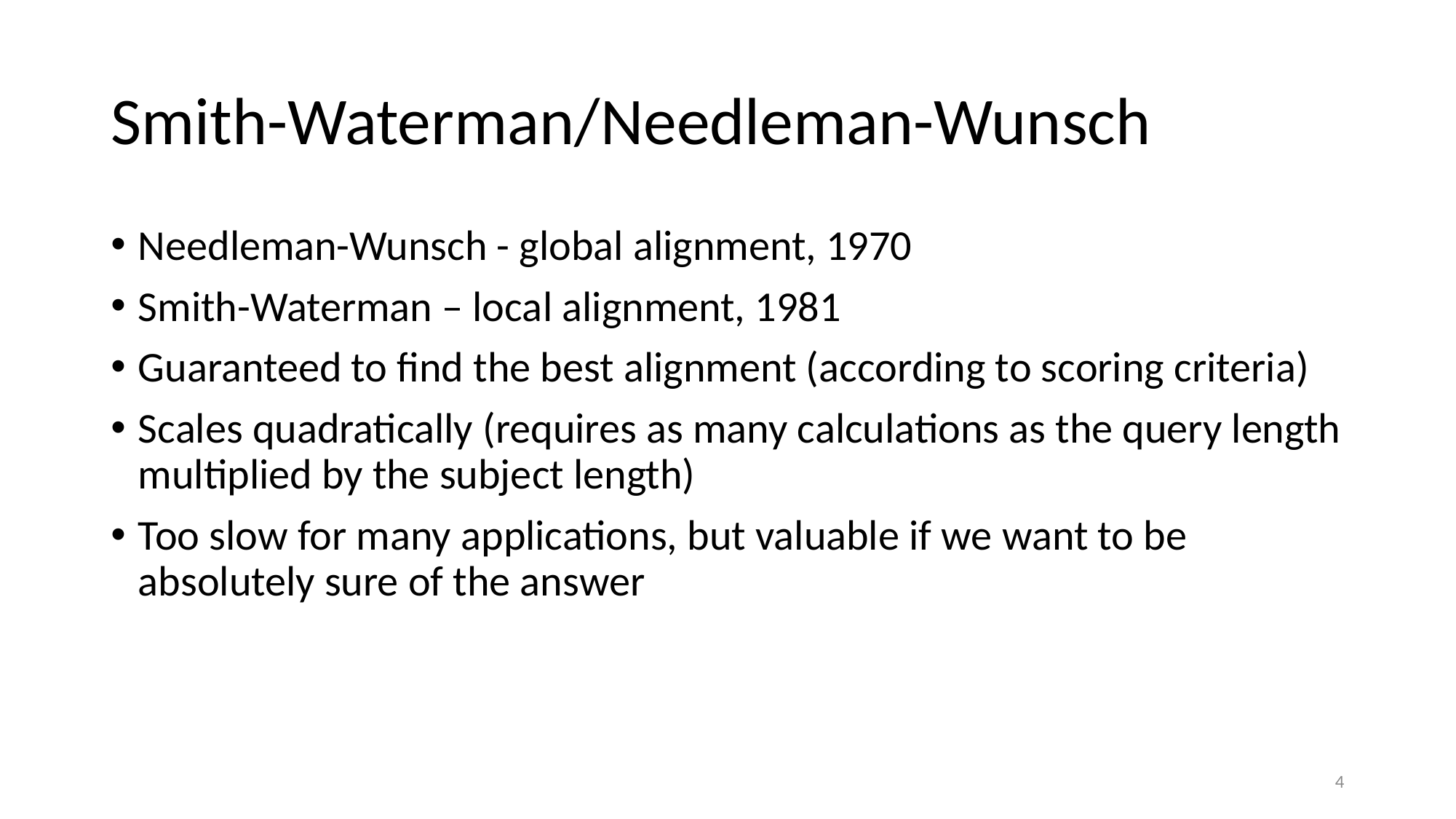

# Smith-Waterman/Needleman-Wunsch
Needleman-Wunsch - global alignment, 1970
Smith-Waterman – local alignment, 1981
Guaranteed to find the best alignment (according to scoring criteria)
Scales quadratically (requires as many calculations as the query length multiplied by the subject length)
Too slow for many applications, but valuable if we want to be absolutely sure of the answer

4